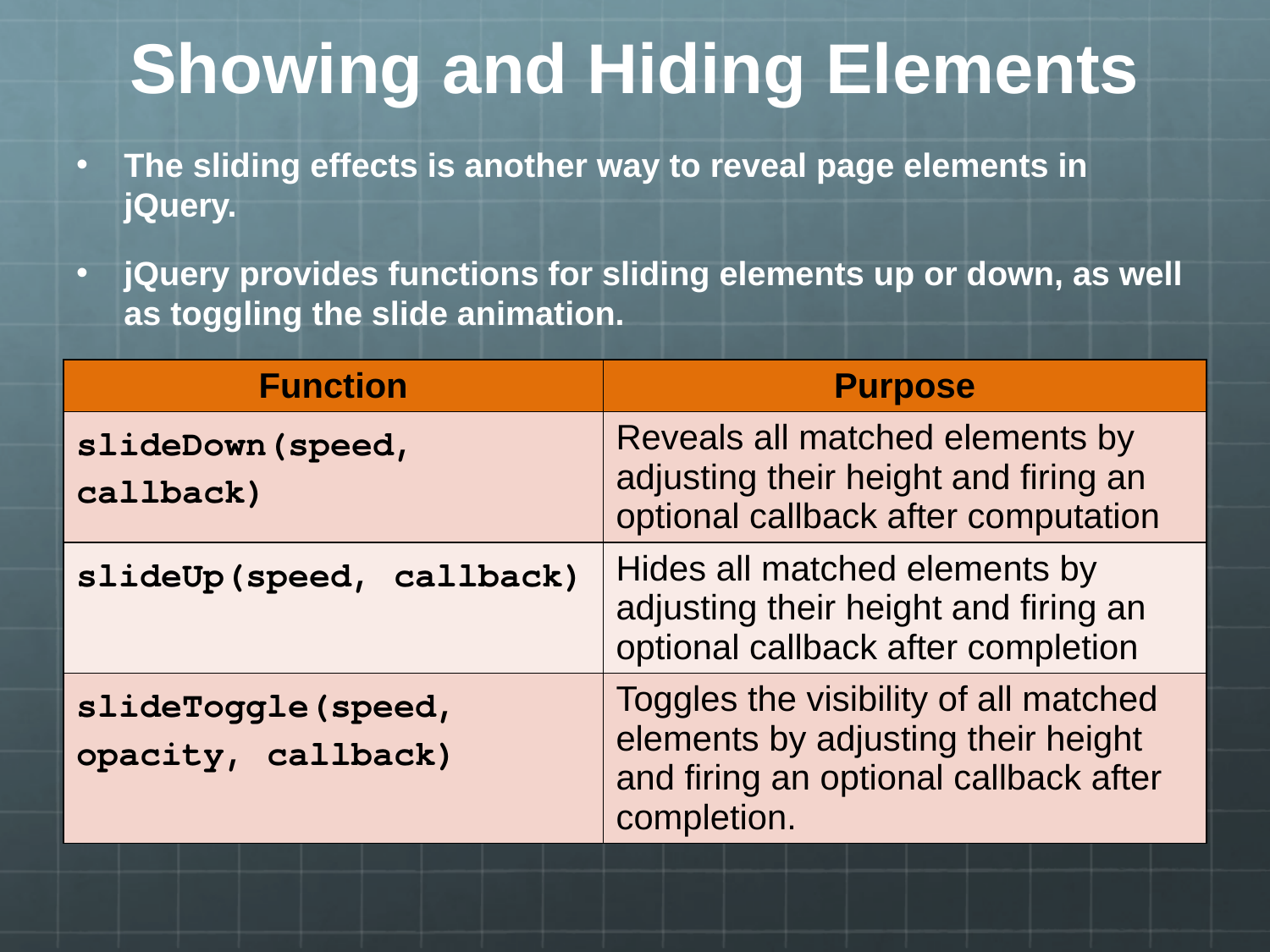

# Showing and Hiding Elements
The sliding effects is another way to reveal page elements in jQuery.
jQuery provides functions for sliding elements up or down, as well as toggling the slide animation.
| Function | Purpose |
| --- | --- |
| slideDown(speed, callback) | Reveals all matched elements by adjusting their height and firing an optional callback after computation |
| slideUp(speed, callback) | Hides all matched elements by adjusting their height and firing an optional callback after completion |
| slideToggle(speed, opacity, callback) | Toggles the visibility of all matched elements by adjusting their height and firing an optional callback after completion. |